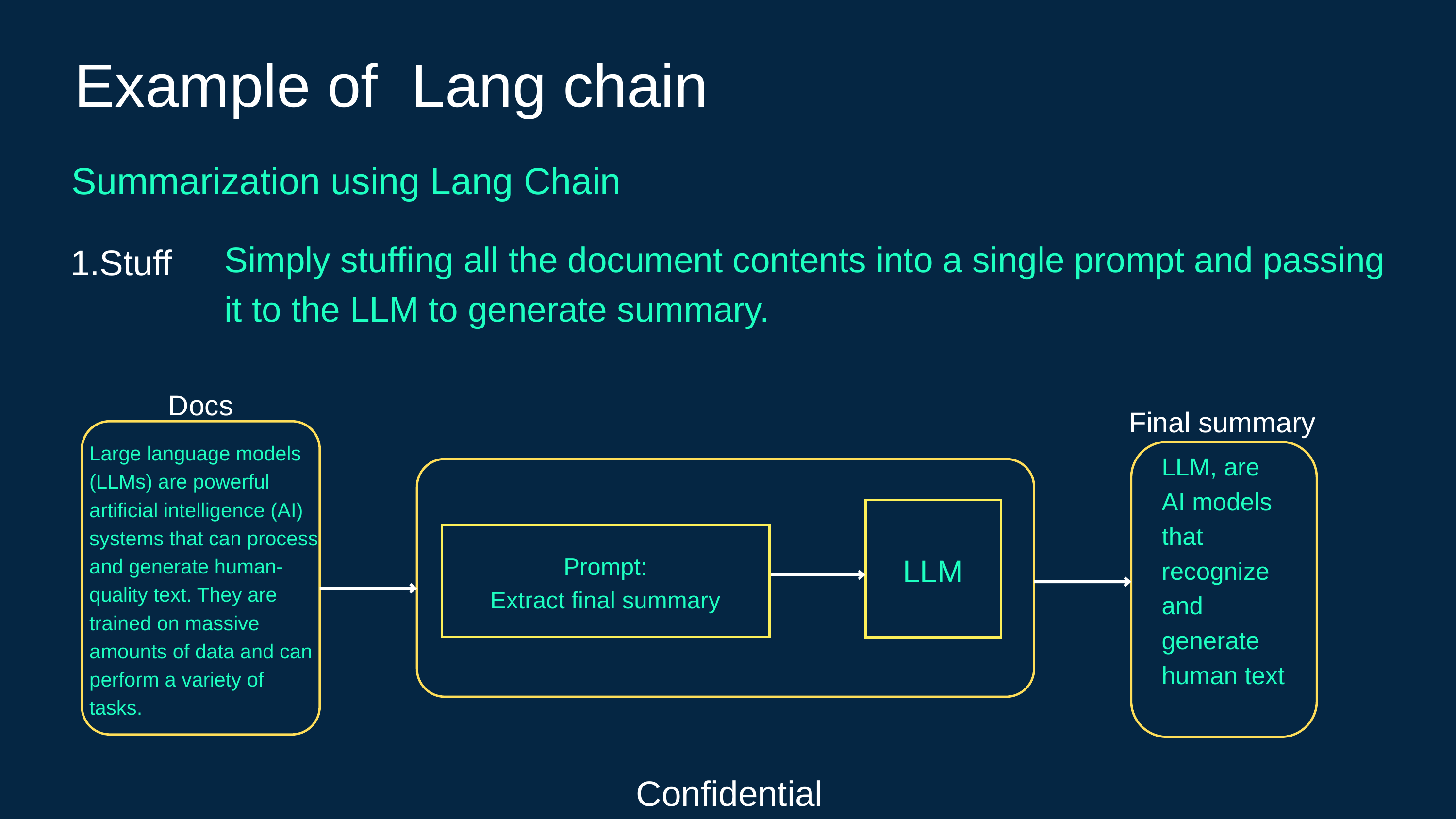

Example of  Lang chain
Summarization using Lang Chain
Simply stuffing all the document contents into a single prompt and passing it to the LLM to generate summary.
1.Stuff
Docs
Final summary

Large language models (LLMs) are powerful artificial intelligence (AI) systems that can process and generate human-quality text. They are trained on massive amounts of data and can perform a variety of tasks.

LLM, are AI models that recognize and generate human text

LLM
Prompt:
Extract final summary

Confidential